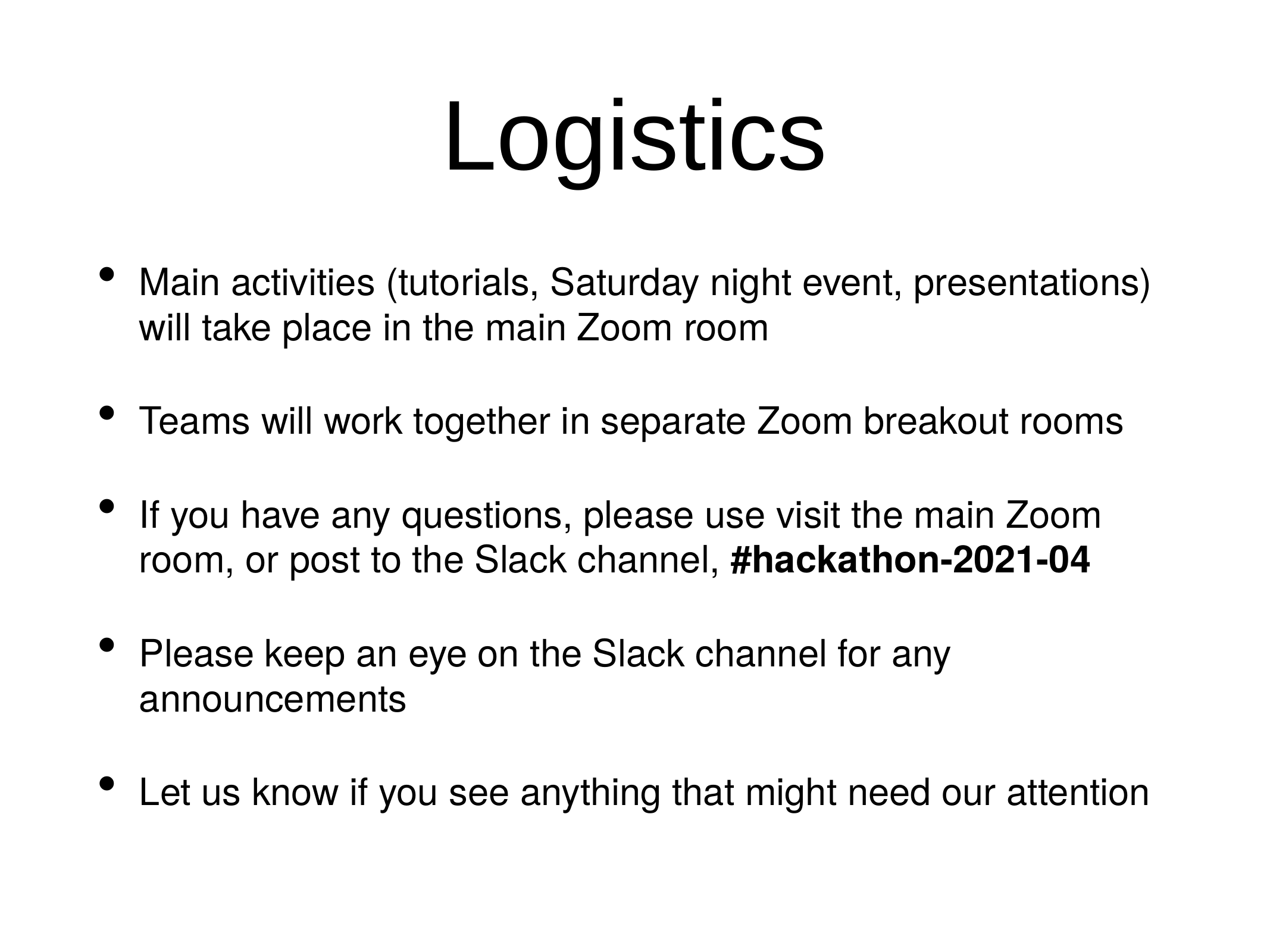

# Logistics
Main activities (tutorials, Saturday night event, presentations) will take place in the main Zoom room
Teams will work together in separate Zoom breakout rooms
If you have any questions, please use visit the main Zoom room, or post to the Slack channel, #hackathon-2021-04
Please keep an eye on the Slack channel for any announcements
Let us know if you see anything that might need our attention